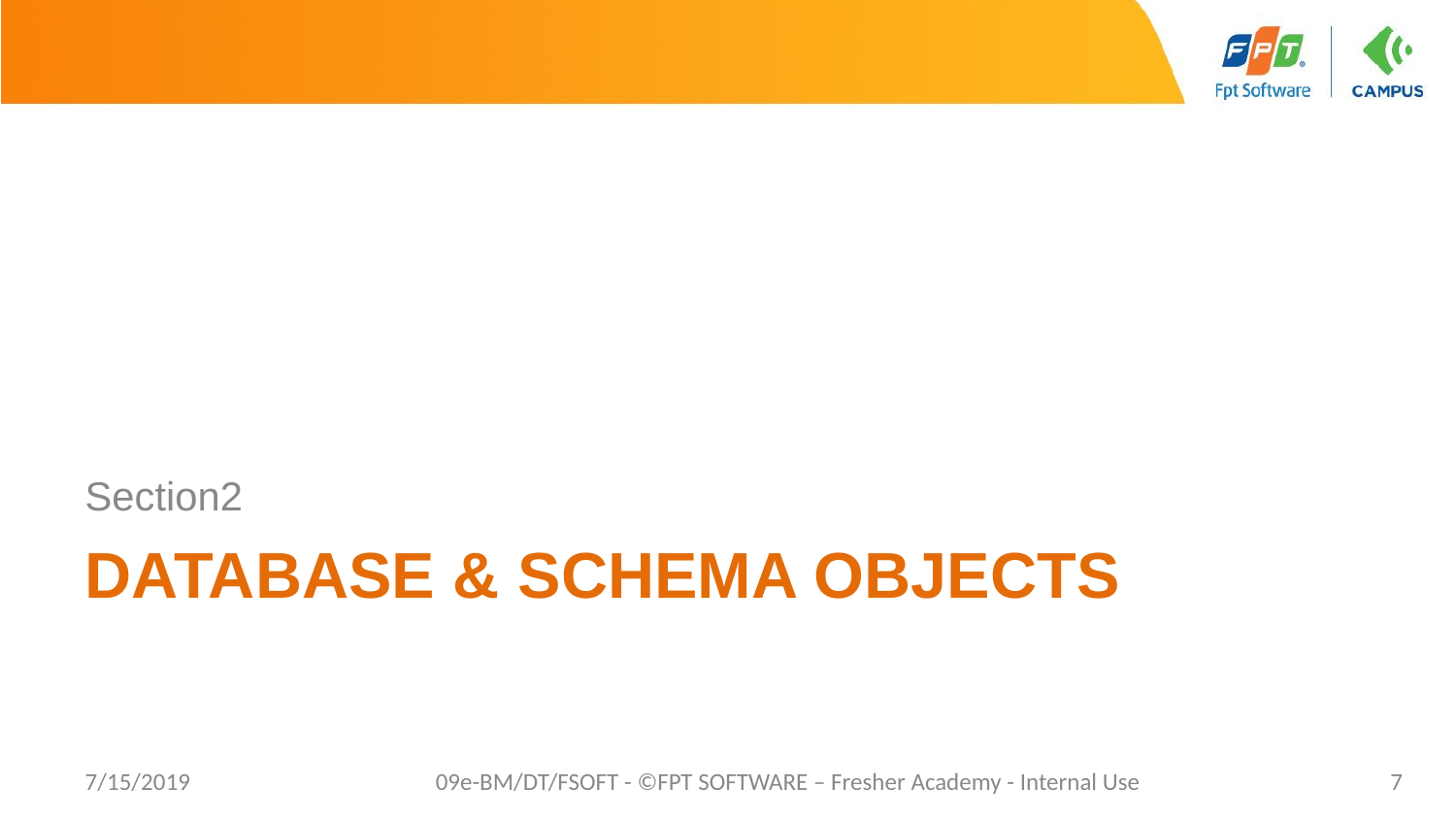

Section2
# DATABASE & SCHEMA OBJECTS
7/15/2019
09e-BM/DT/FSOFT - ©FPT SOFTWARE – Fresher Academy - Internal Use
7